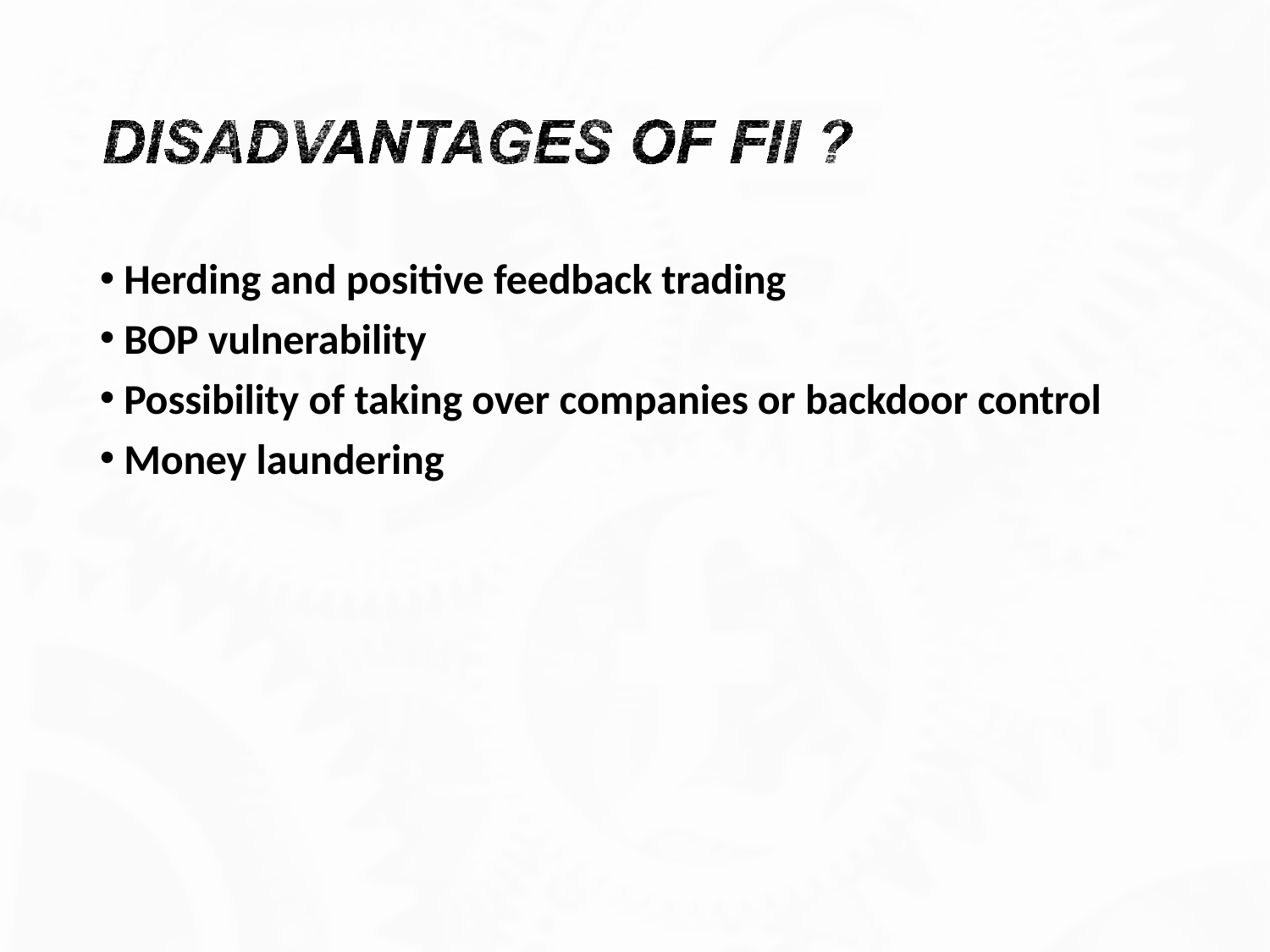

Herding and positive feedback trading
BOP vulnerability
Possibility of taking over companies or backdoor control
Money laundering